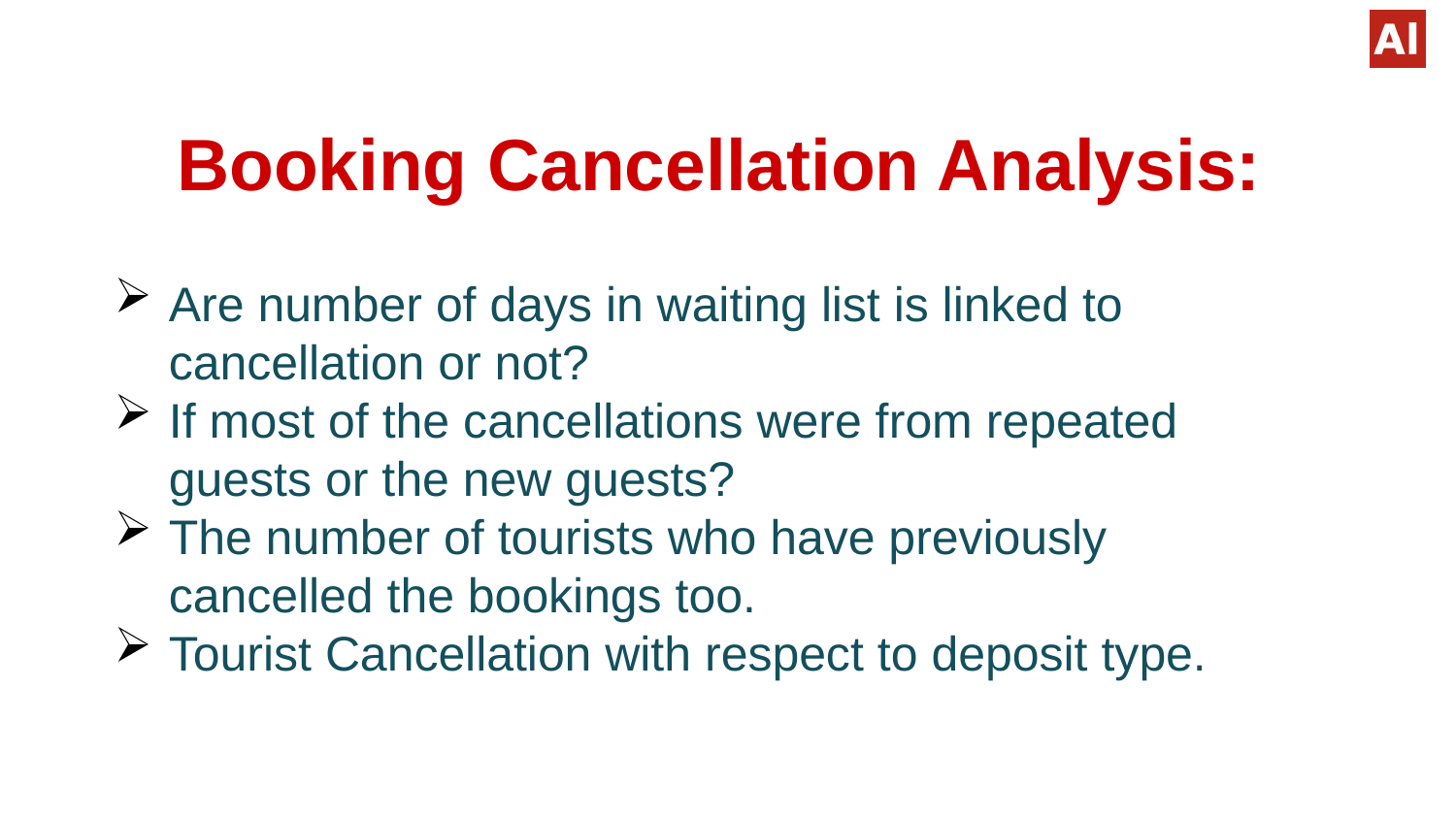

# Booking Cancellation Analysis:
Are number of days in waiting list is linked to cancellation or not?
If most of the cancellations were from repeated guests or the new guests?
The number of tourists who have previously cancelled the bookings too.
Tourist Cancellation with respect to deposit type.